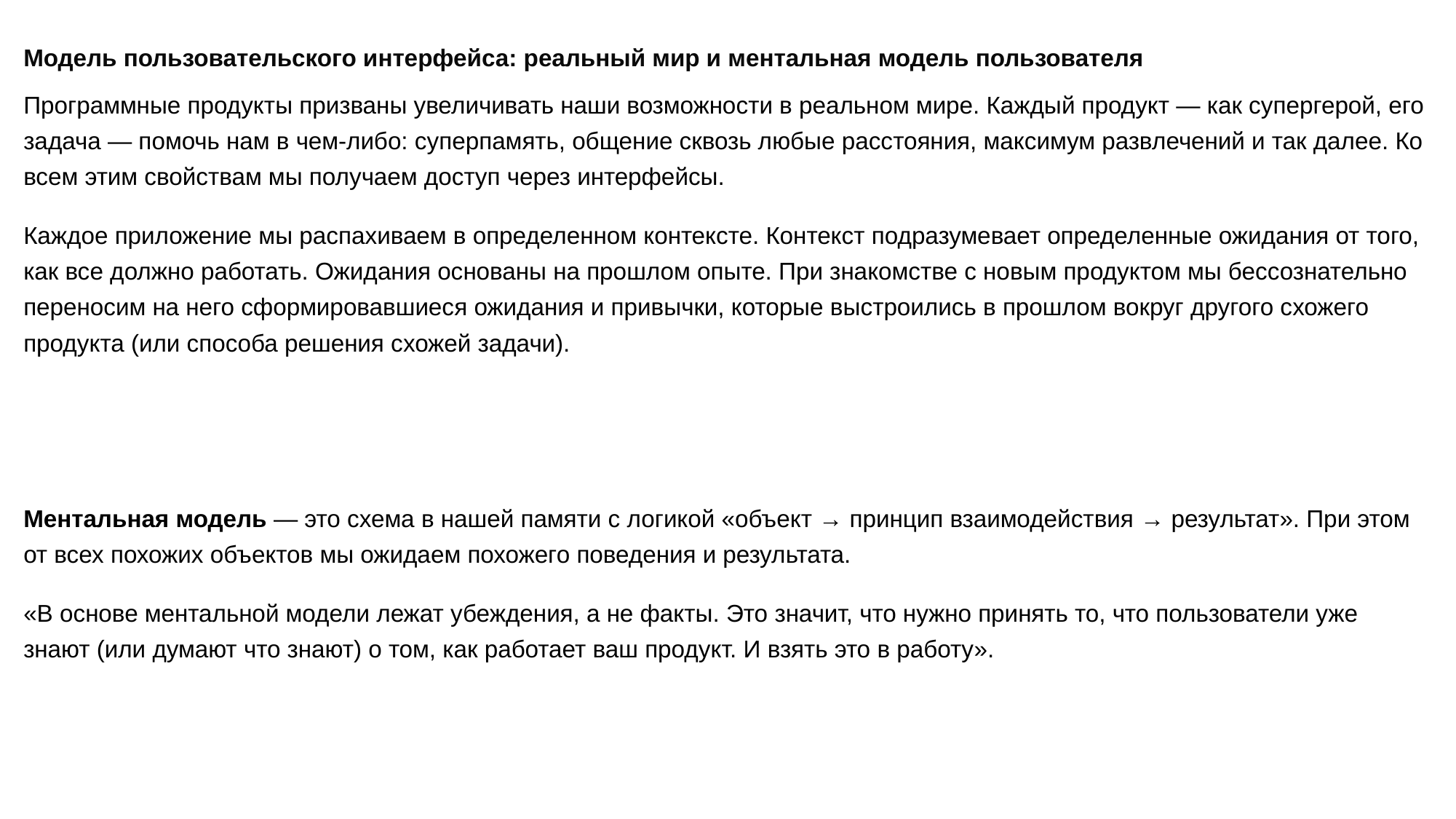

Модель пользовательского интерфейса: реальный мир и ментальная модель пользователя
Программные продукты призваны увеличивать наши возможности в реальном мире. Каждый продукт — как супергерой, его задача — помочь нам в чем-либо: суперпамять, общение сквозь любые расстояния, максимум развлечений и так далее. Ко всем этим свойствам мы получаем доступ через интерфейсы.
Каждое приложение мы распахиваем в определенном контексте. Контекст подразумевает определенные ожидания от того, как все должно работать. Ожидания основаны на прошлом опыте. При знакомстве с новым продуктом мы бессознательно переносим на него сформировавшиеся ожидания и привычки, которые выстроились в прошлом вокруг другого схожего продукта (или способа решения схожей задачи).

Ментальная модель — это схема в нашей памяти с логикой «объект → принцип взаимодействия → результат». При этом от всех похожих объектов мы ожидаем похожего поведения и результата.
«В основе ментальной модели лежат убеждения, а не факты. Это значит, что нужно принять то, что пользователи уже знают (или думают что знают) о том, как работает ваш продукт. И взять это в работу».